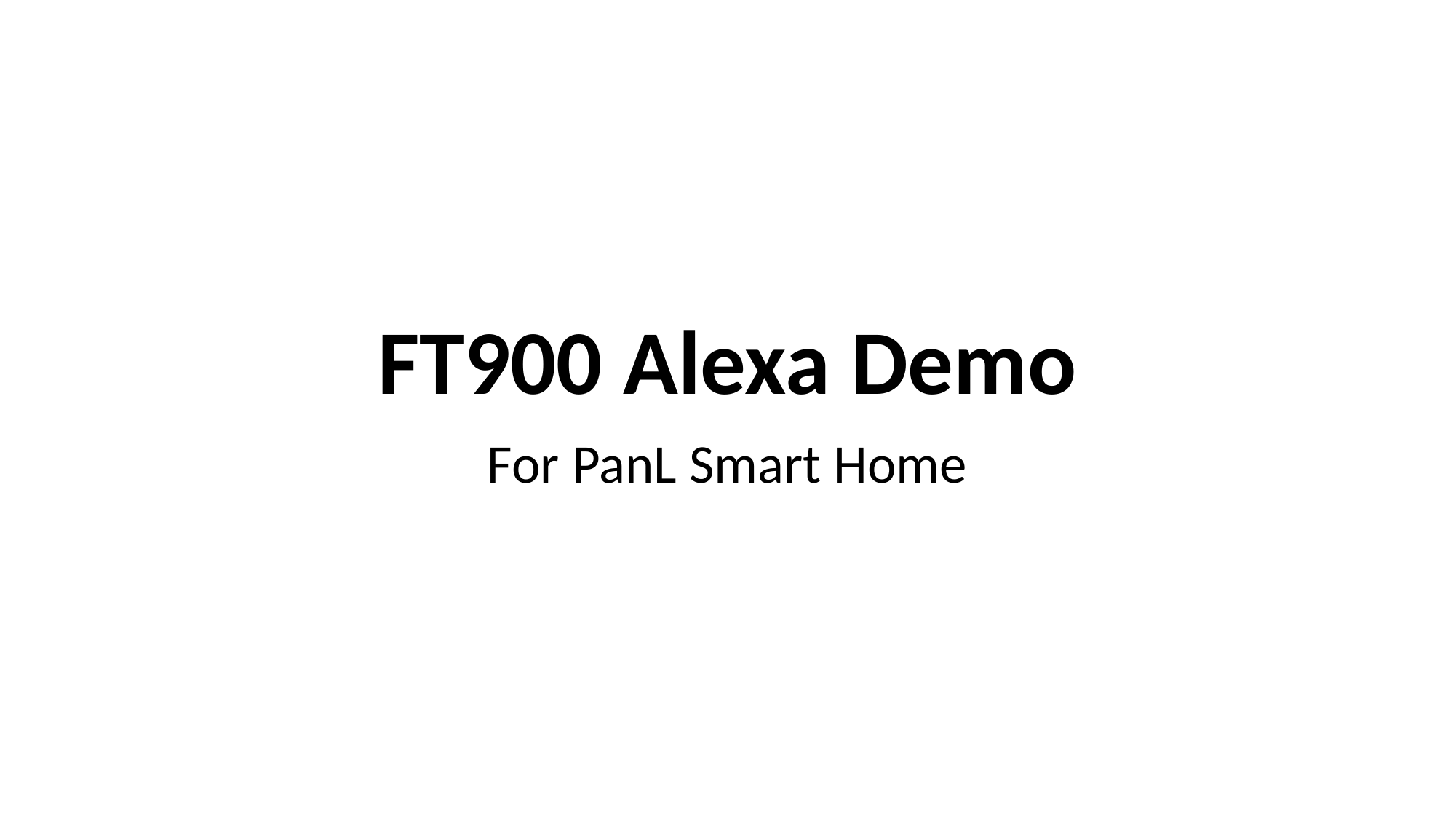

# FT900 Alexa Demo
For PanL Smart Home